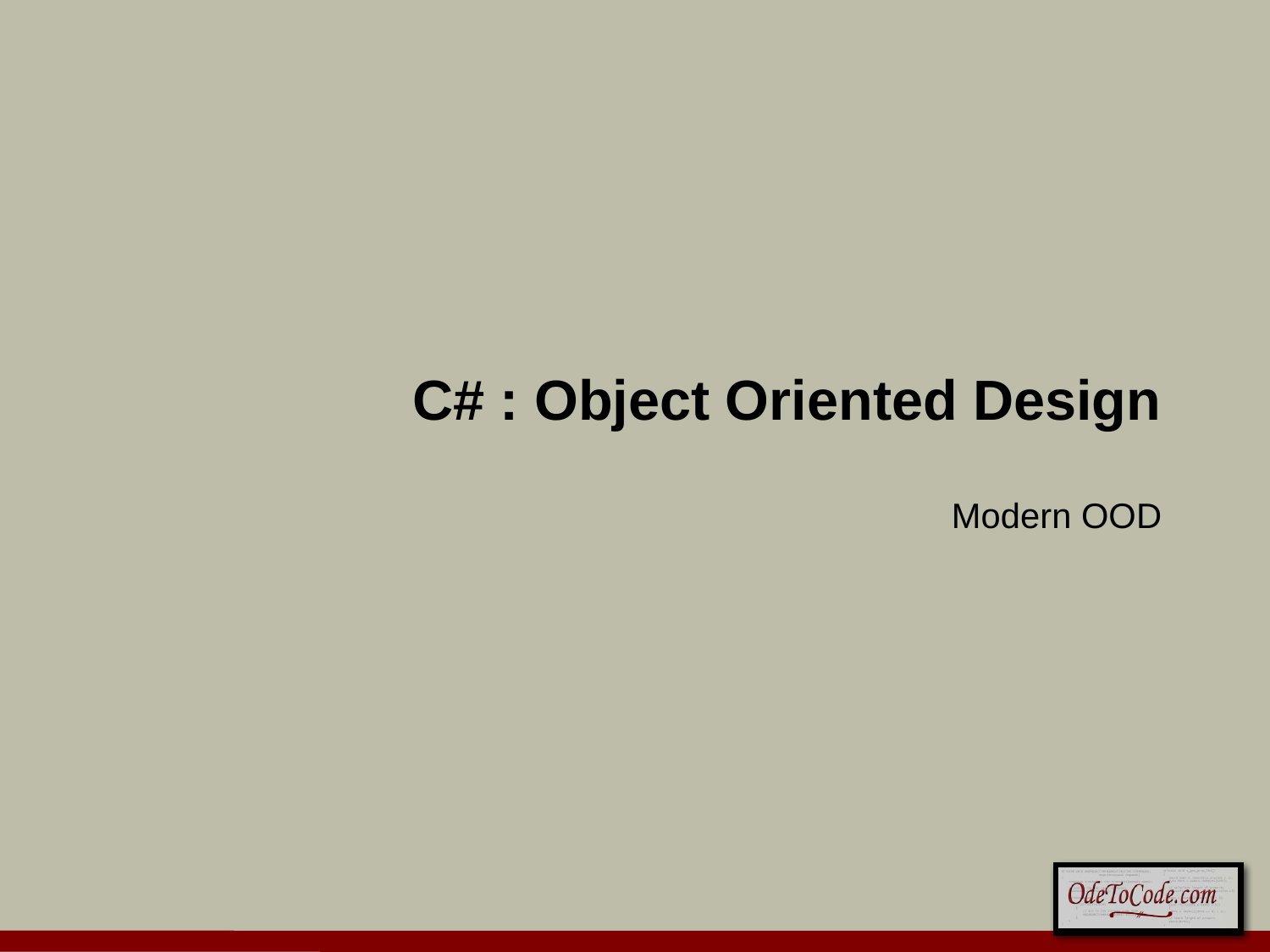

# C# : Object Oriented Design
Modern OOD